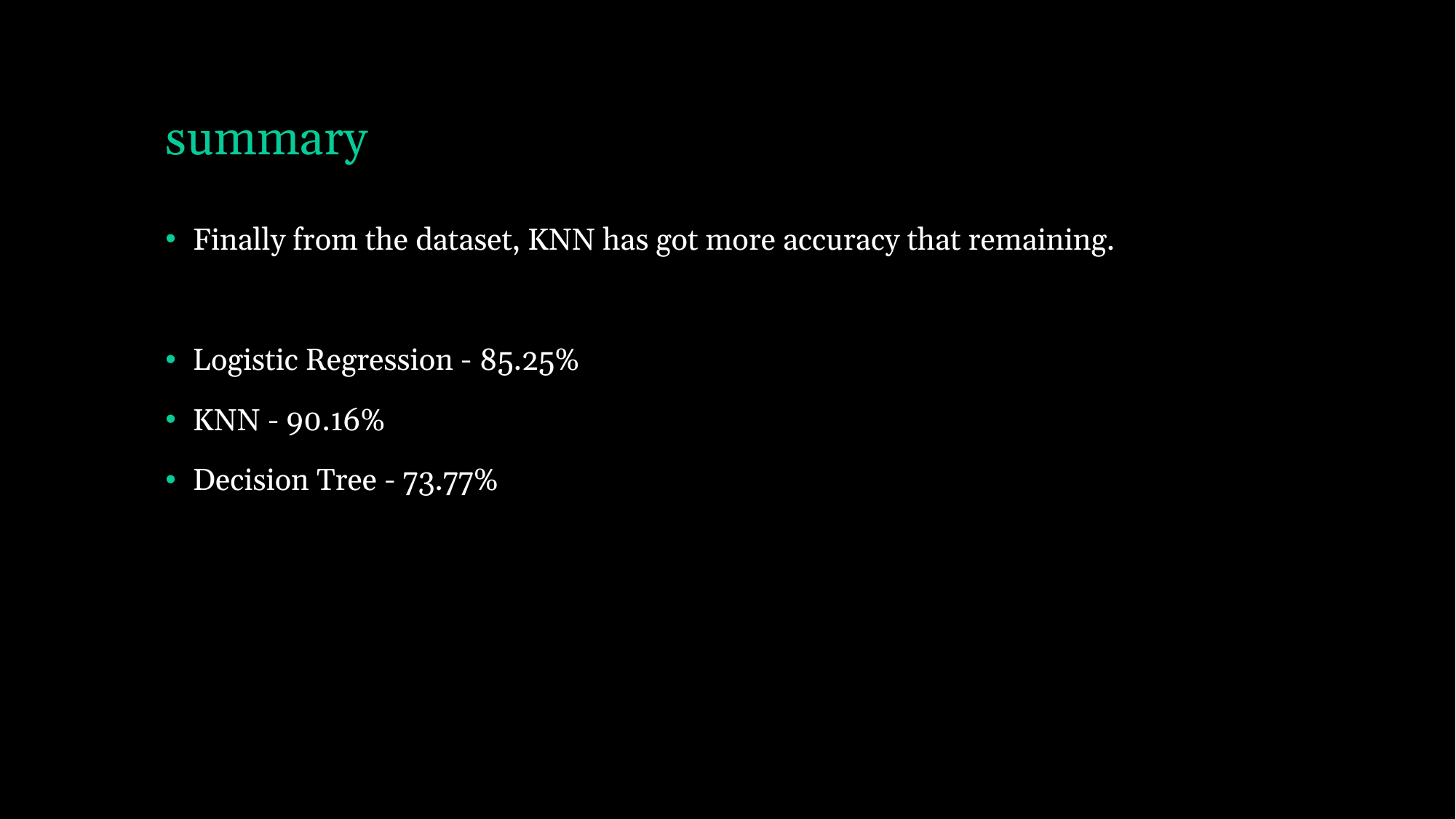

# summary
Finally from the dataset, KNN has got more accuracy that remaining.

Logistic Regression - 85.25%
KNN - 90.16%
Decision Tree - 73.77%